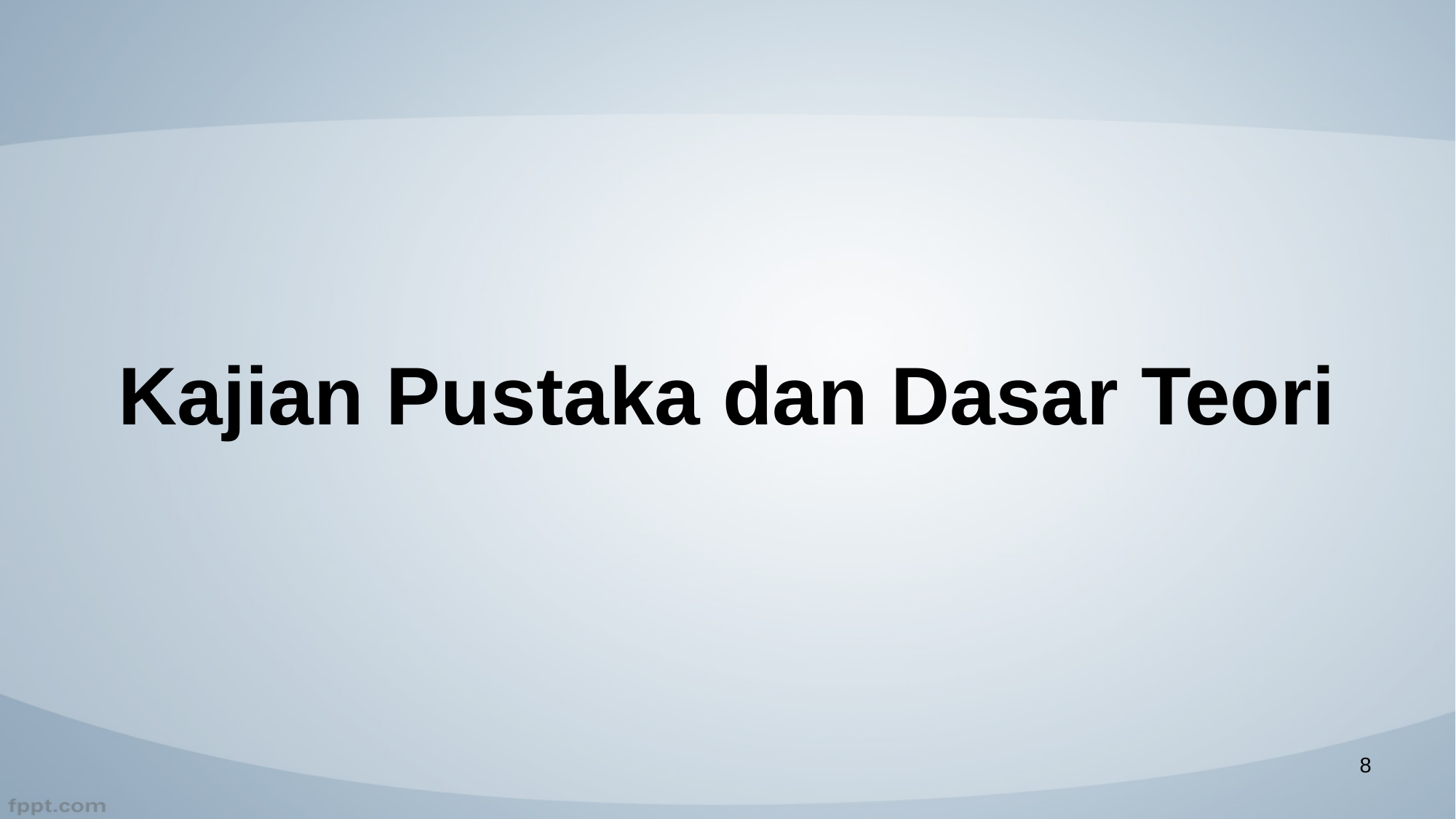

# Kajian Pustaka dan Dasar Teori
8